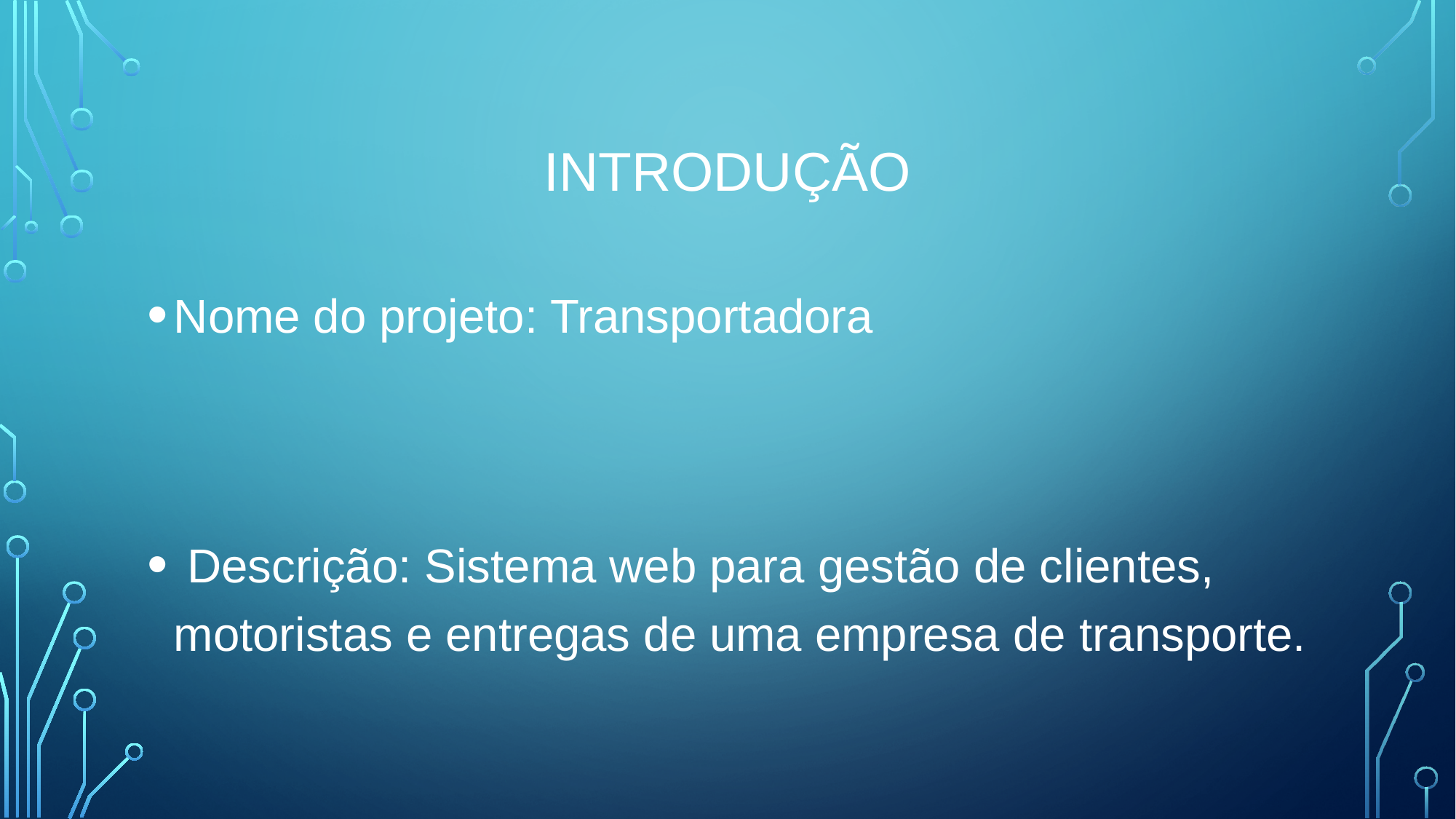

# Introdução
Nome do projeto: Transportadora

 Descrição: Sistema web para gestão de clientes, motoristas e entregas de uma empresa de transporte.